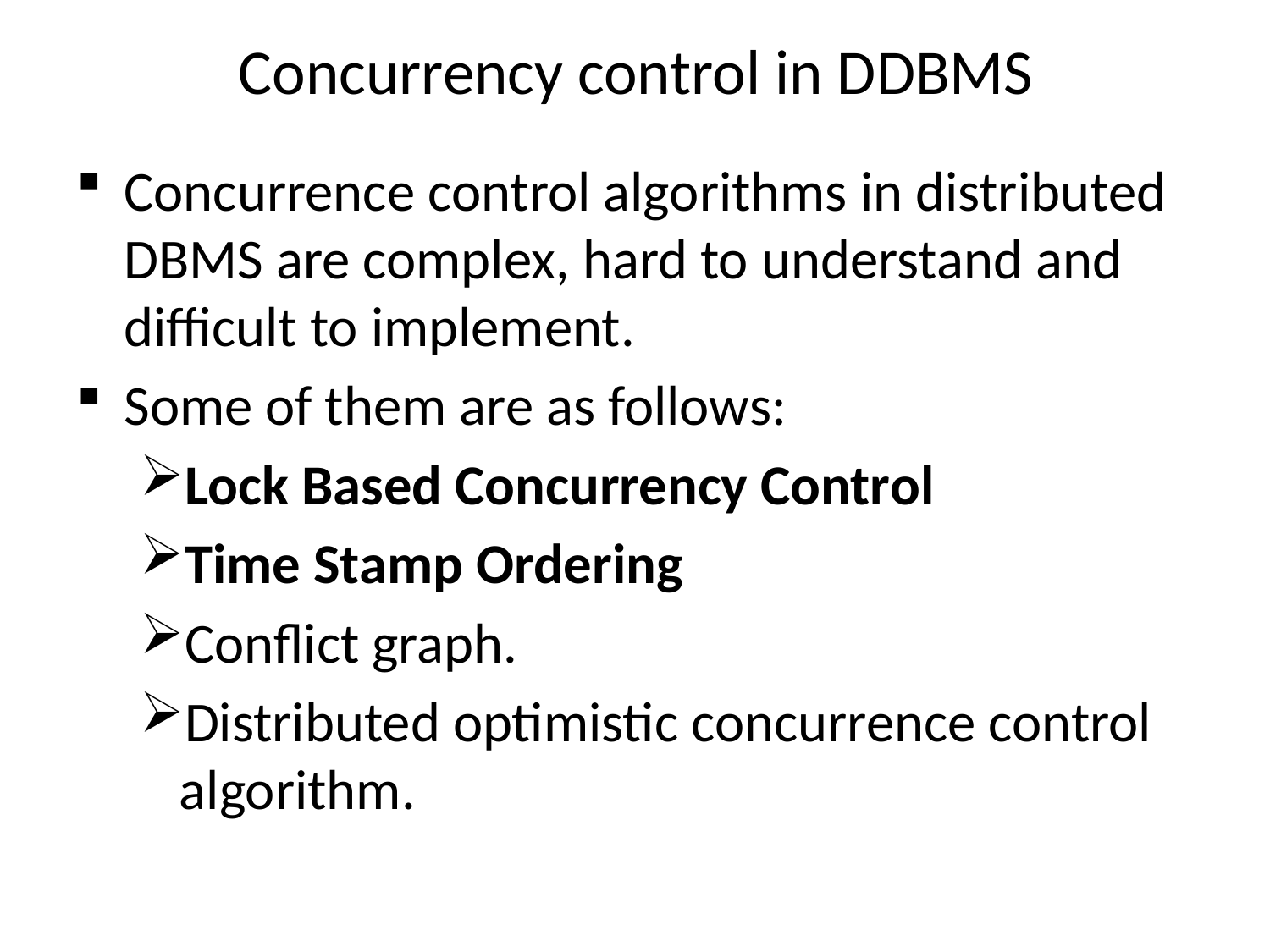

# Concurrency control in DDBMS
Concurrence control algorithms in distributed DBMS are complex, hard to understand and difficult to implement.
Some of them are as follows:
Lock Based Concurrency Control
Time Stamp Ordering
Conflict graph.
Distributed optimistic concurrence control algorithm.